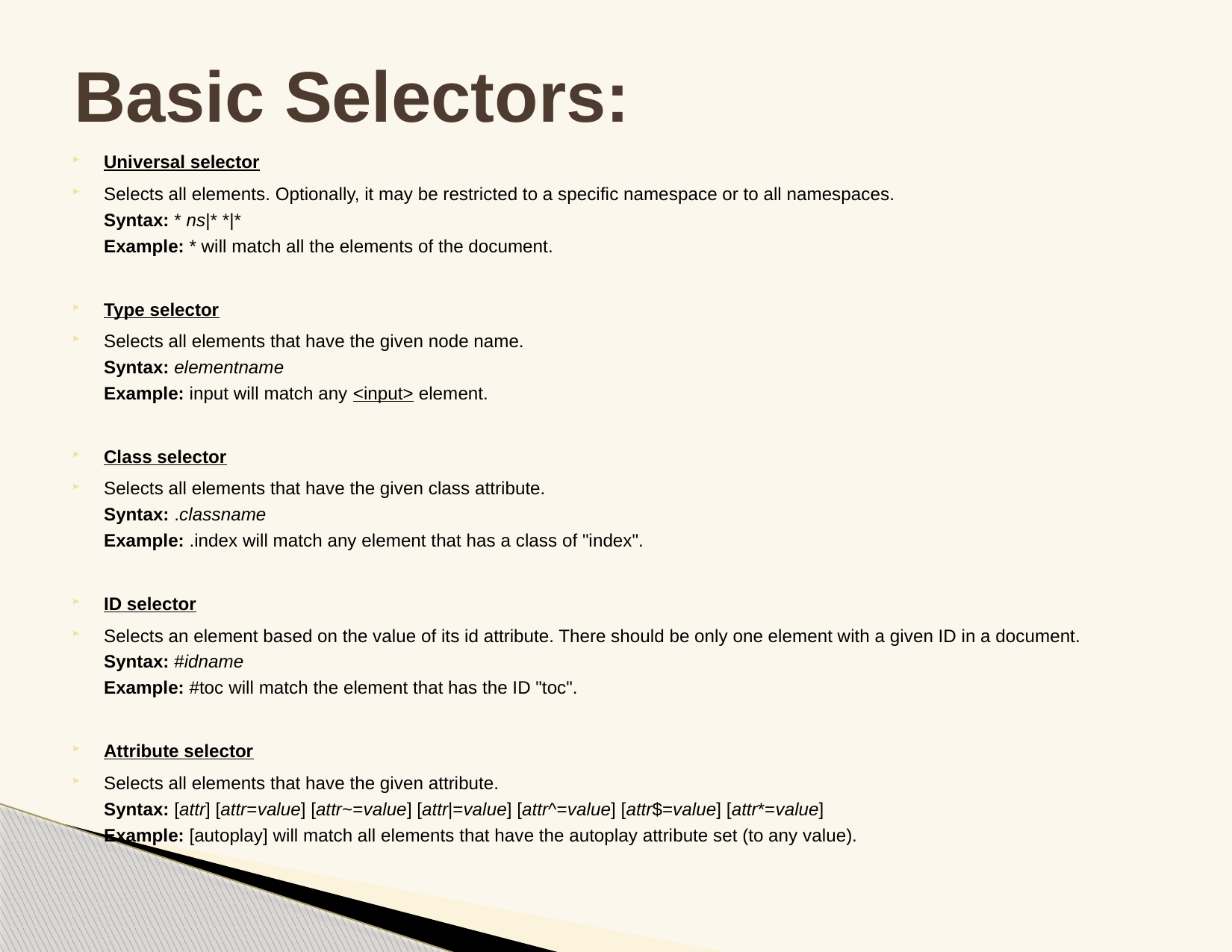

# Basic Selectors:
Universal selector
Selects all elements. Optionally, it may be restricted to a specific namespace or to all namespaces.
Syntax: * ns|* *|*
Example: * will match all the elements of the document.

Type selector
Selects all elements that have the given node name.
Syntax: elementname
Example: input will match any <input> element.

Class selector
Selects all elements that have the given class attribute.
Syntax: .classname
Example: .index will match any element that has a class of "index".

ID selector
Selects an element based on the value of its id attribute. There should be only one element with a given ID in a document.
Syntax: #idname
Example: #toc will match the element that has the ID "toc".

Attribute selector
Selects all elements that have the given attribute.
Syntax: [attr] [attr=value] [attr~=value] [attr|=value] [attr^=value] [attr$=value] [attr*=value]
Example: [autoplay] will match all elements that have the autoplay attribute set (to any value).